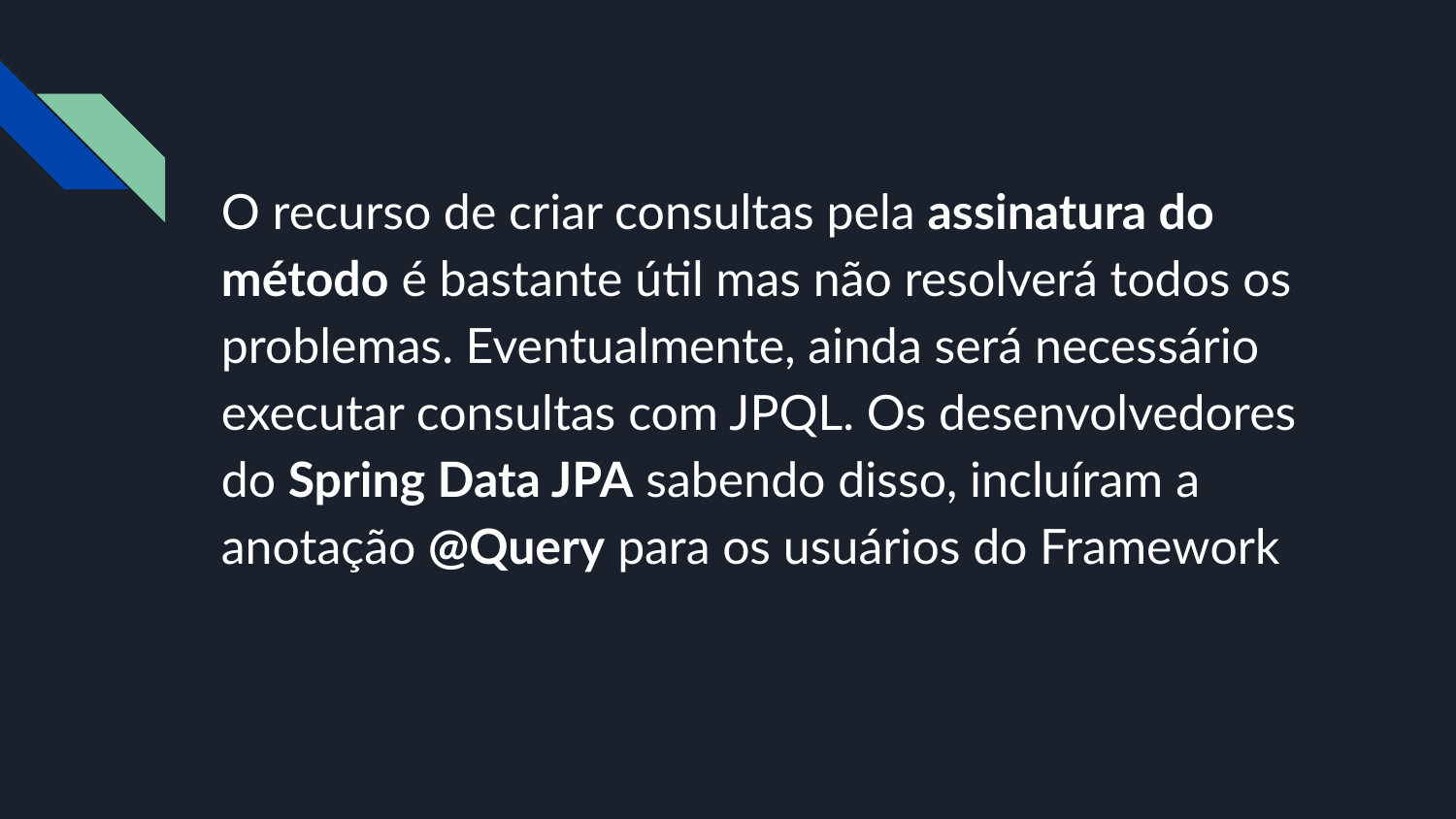

#
O recurso de criar consultas pela assinatura do método é bastante útil mas não resolverá todos os problemas. Eventualmente, ainda será necessário executar consultas com JPQL. Os desenvolvedores do Spring Data JPA sabendo disso, incluíram a anotação @Query para os usuários do Framework